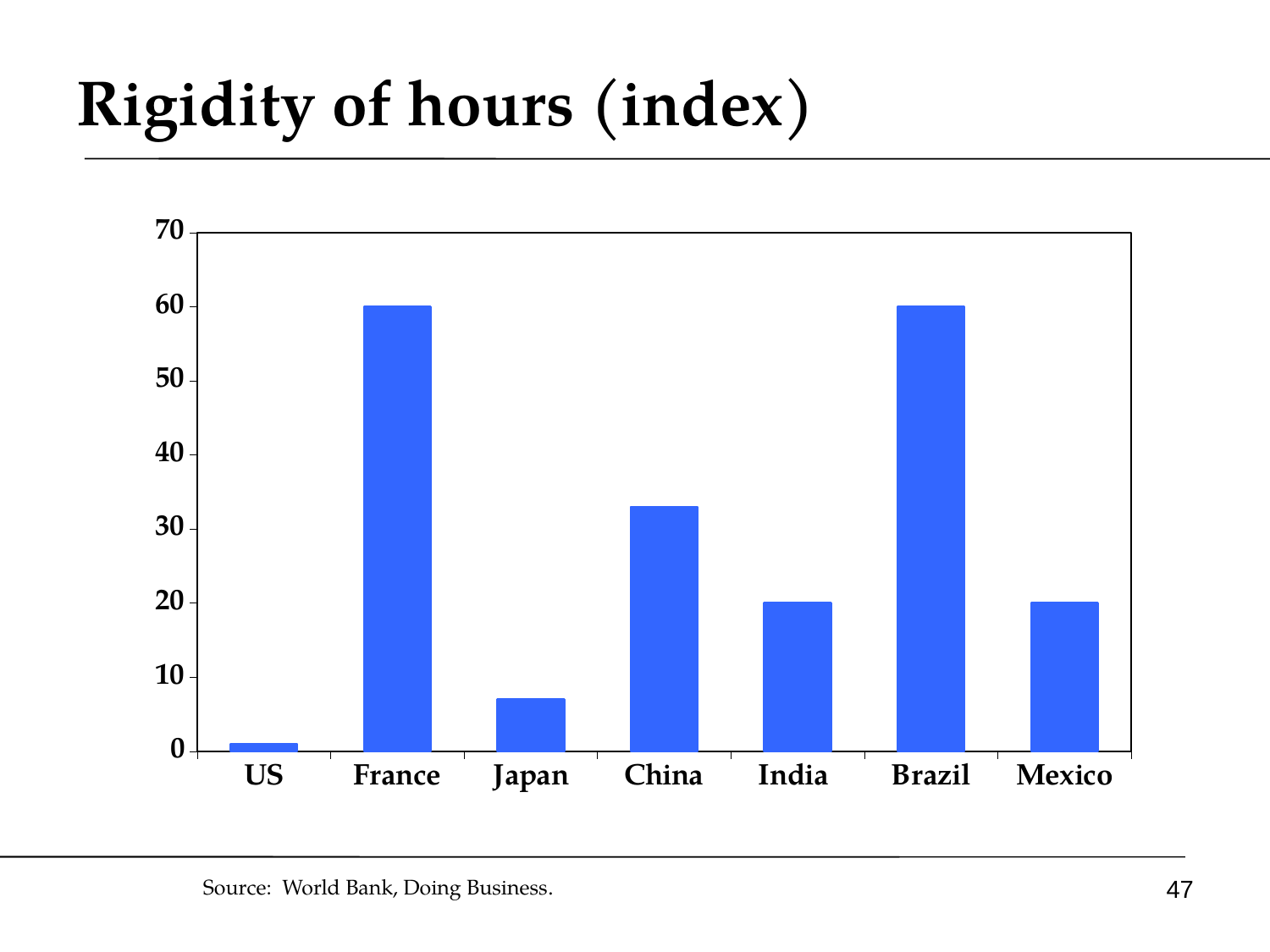

# Rigidity of hours (index)

### Chart

| Category | GDP pc |
|---|---|
| US | 1.0 |
| France | 60.0 |
| Japan | 7.0 |
| China | 33.0 |
| India  | 20.0 |
| Brazil | 60.0 |
| Mexico | 20.0 |
47
Source:  World Bank, Doing Business.